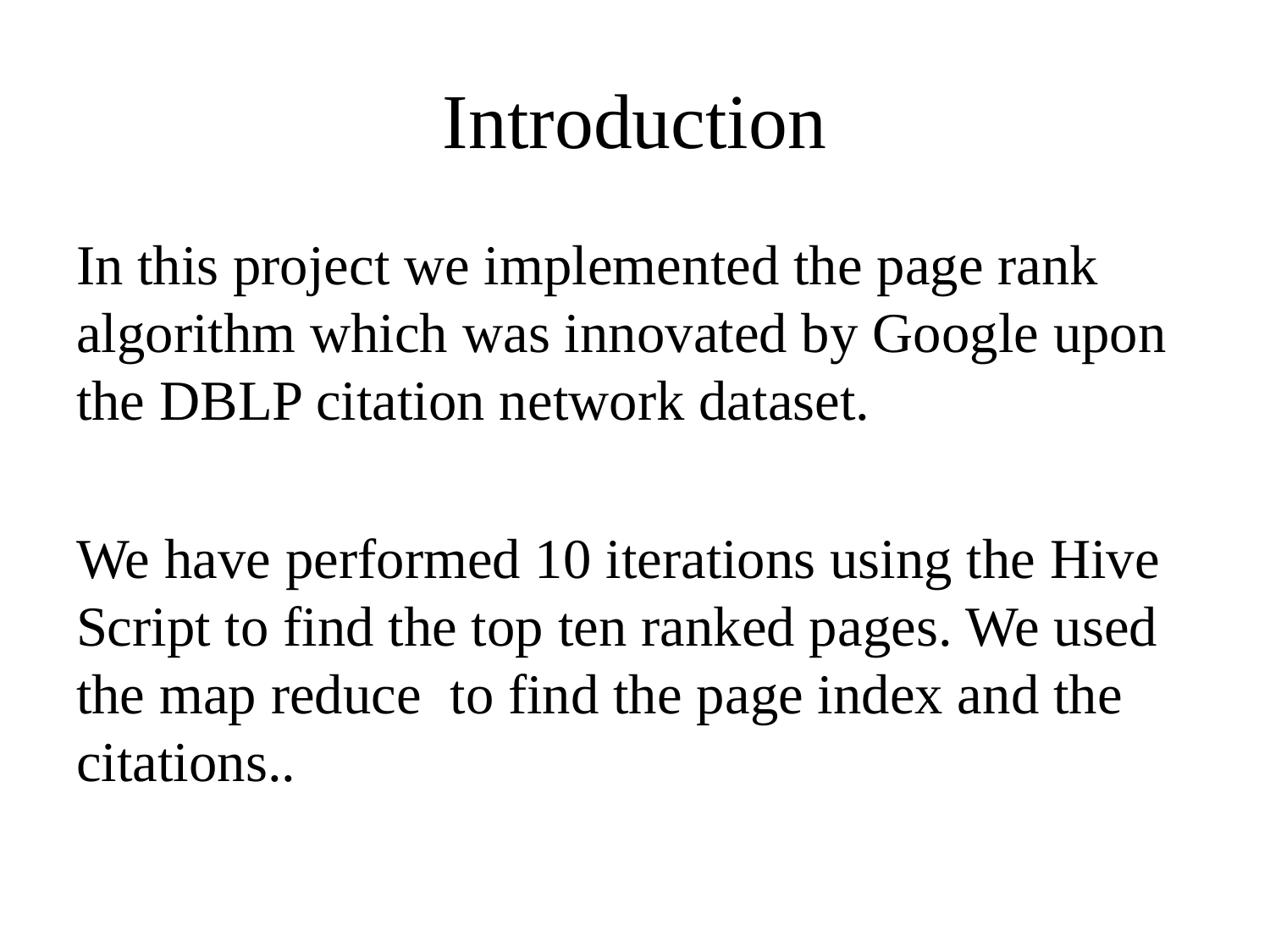

# Introduction
In this project we implemented the page rank algorithm which was innovated by Google upon the DBLP citation network dataset.

We have performed 10 iterations using the Hive Script to find the top ten ranked pages. We used the map reduce  to find the page index and the citations..